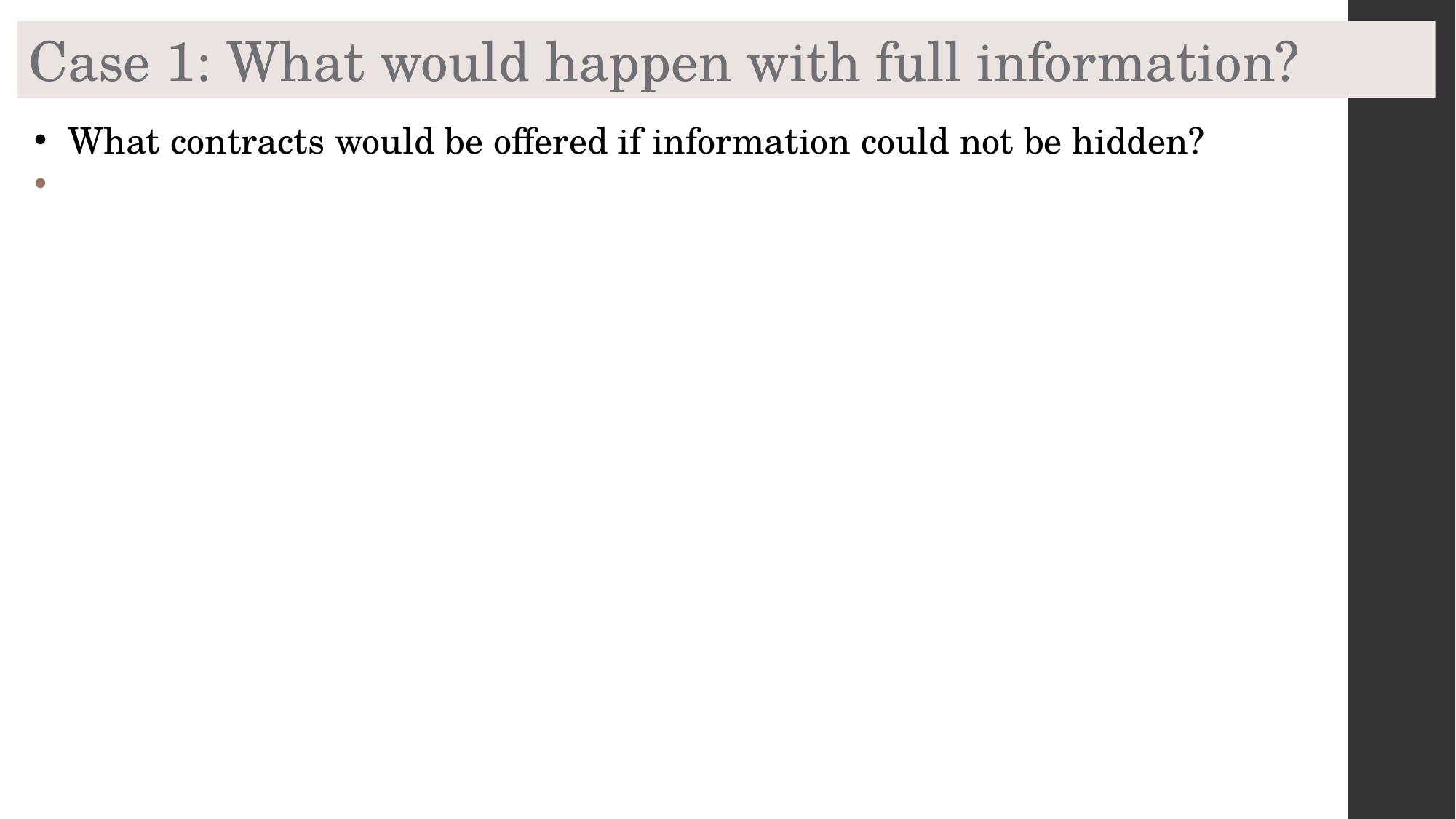

Case 1: What would happen with full information?
What contracts would be offered if information could not be hidden?